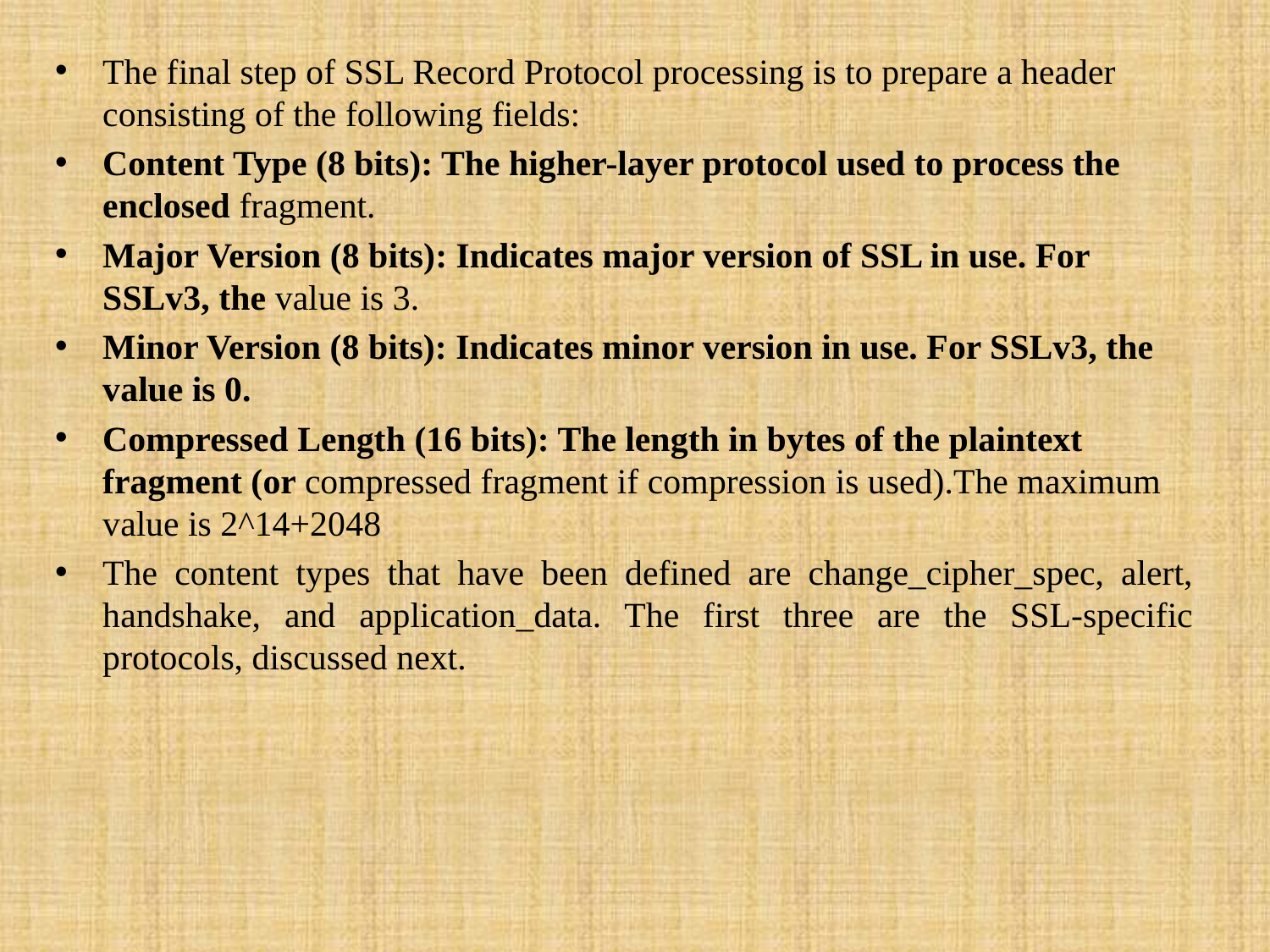

The final step of SSL Record Protocol processing is to prepare a header consisting of the following fields:
Content Type (8 bits): The higher-layer protocol used to process the enclosed fragment.
Major Version (8 bits): Indicates major version of SSL in use. For SSLv3, the value is 3.
Minor Version (8 bits): Indicates minor version in use. For SSLv3, the value is 0.
Compressed Length (16 bits): The length in bytes of the plaintext fragment (or compressed fragment if compression is used).The maximum value is 2^14+2048
The content types that have been defined are change_cipher_spec, alert, handshake, and application_data. The first three are the SSL-specific protocols, discussed next.